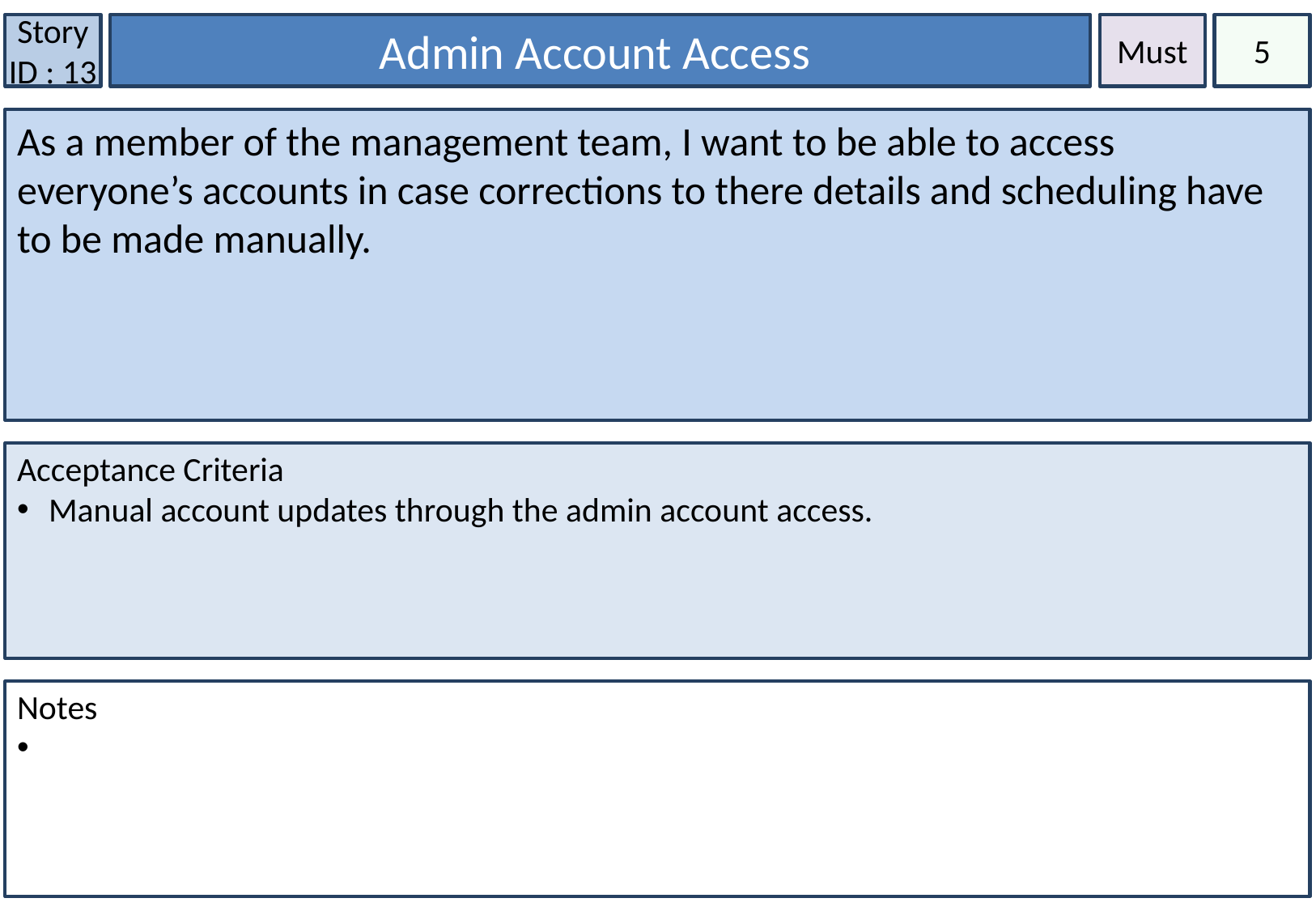

Story ID : 13
Admin Account Access
Must
5
As a member of the management team, I want to be able to access everyone’s accounts in case corrections to there details and scheduling have to be made manually.
Acceptance Criteria
 Manual account updates through the admin account access.
Notes